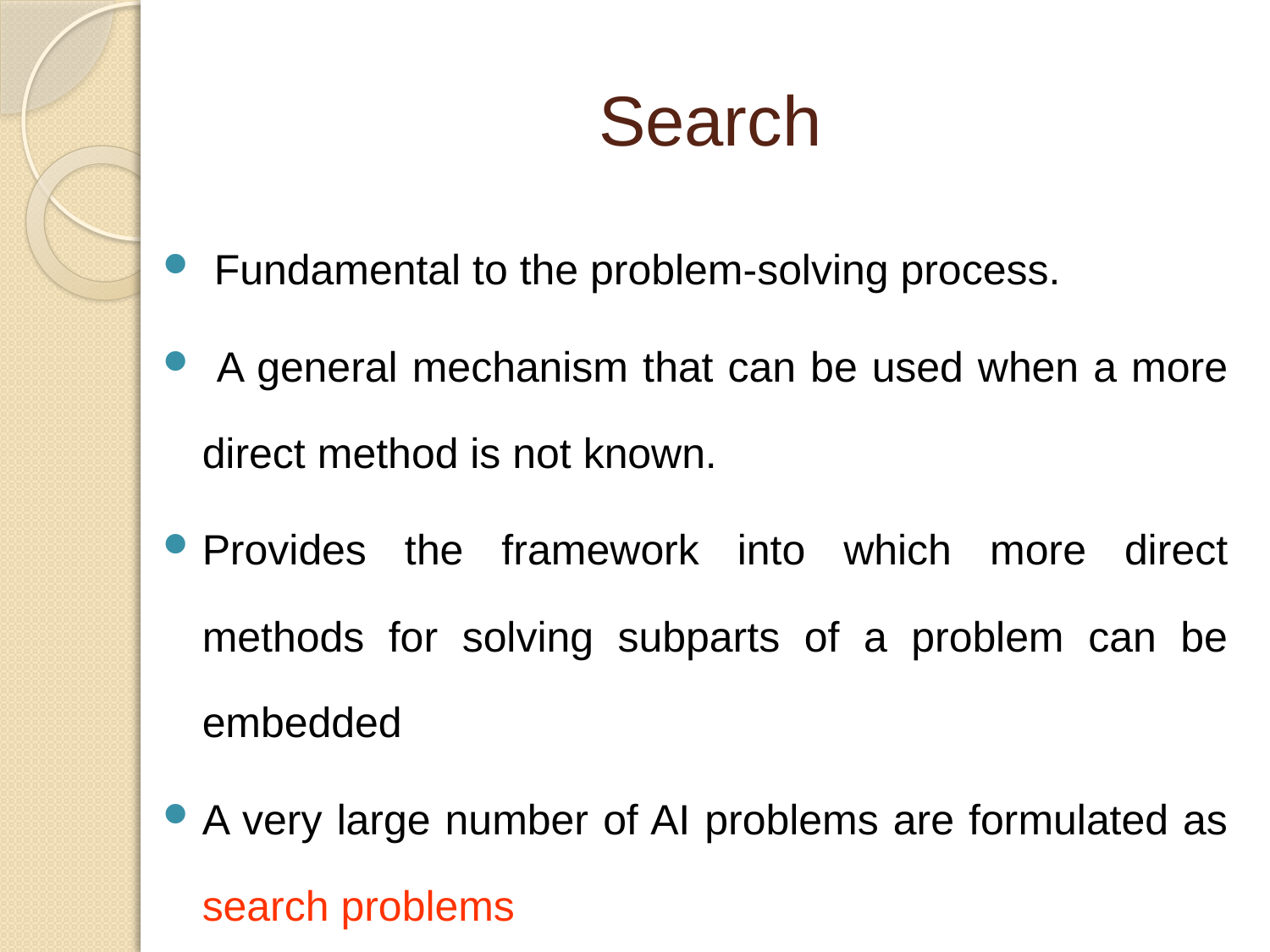

# Search
 Fundamental to the problem-solving process.
 A general mechanism that can be used when a more direct method is not known.
Provides the framework into which more direct methods for solving subparts of a problem can be embedded
A very large number of AI problems are formulated as search problems